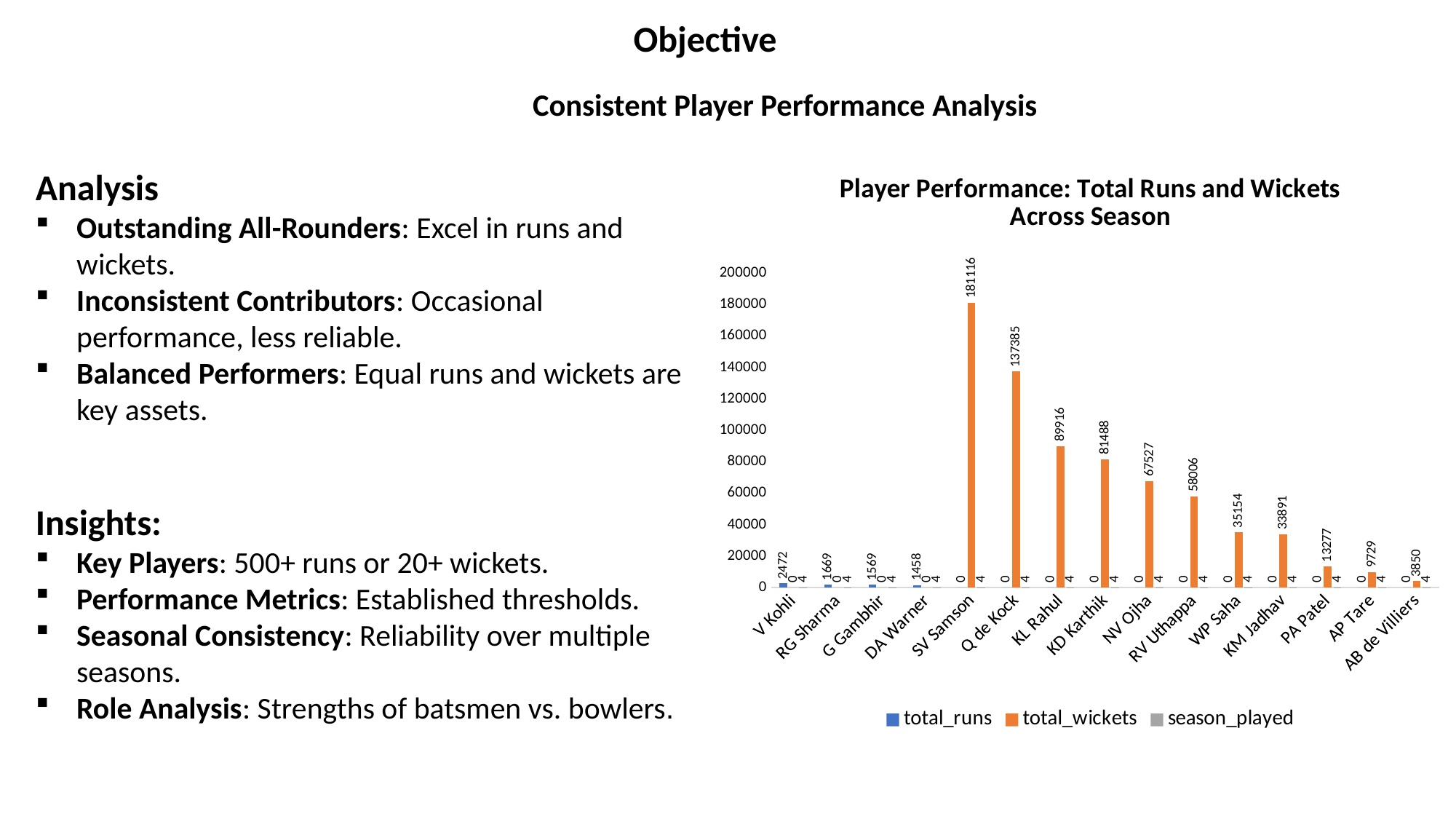

Objective
# Consistent Player Performance Analysis

### Chart: Player Performance: Total Runs and Wickets Across Season

| Category | total_runs | total_wickets | season_played |
|---|---|---|---|
| V Kohli | 2472.0 | 0.0 | 4.0 |
| RG Sharma | 1669.0 | 0.0 | 4.0 |
| G Gambhir | 1569.0 | 0.0 | 4.0 |
| DA Warner | 1458.0 | 0.0 | 4.0 |
| SV Samson | 0.0 | 181116.0 | 4.0 |
| Q de Kock | 0.0 | 137385.0 | 4.0 |
| KL Rahul | 0.0 | 89916.0 | 4.0 |
| KD Karthik | 0.0 | 81488.0 | 4.0 |
| NV Ojha | 0.0 | 67527.0 | 4.0 |
| RV Uthappa | 0.0 | 58006.0 | 4.0 |
| WP Saha | 0.0 | 35154.0 | 4.0 |
| KM Jadhav | 0.0 | 33891.0 | 4.0 |
| PA Patel | 0.0 | 13277.0 | 4.0 |
| AP Tare | 0.0 | 9729.0 | 4.0 |
| AB de Villiers | 0.0 | 3850.0 | 4.0 |
Analysis
Outstanding All-Rounders: Excel in runs and wickets.
Inconsistent Contributors: Occasional performance, less reliable.
Balanced Performers: Equal runs and wickets are key assets.

Insights:
Key Players: 500+ runs or 20+ wickets.
Performance Metrics: Established thresholds.
Seasonal Consistency: Reliability over multiple seasons.
Role Analysis: Strengths of batsmen vs. bowlers.